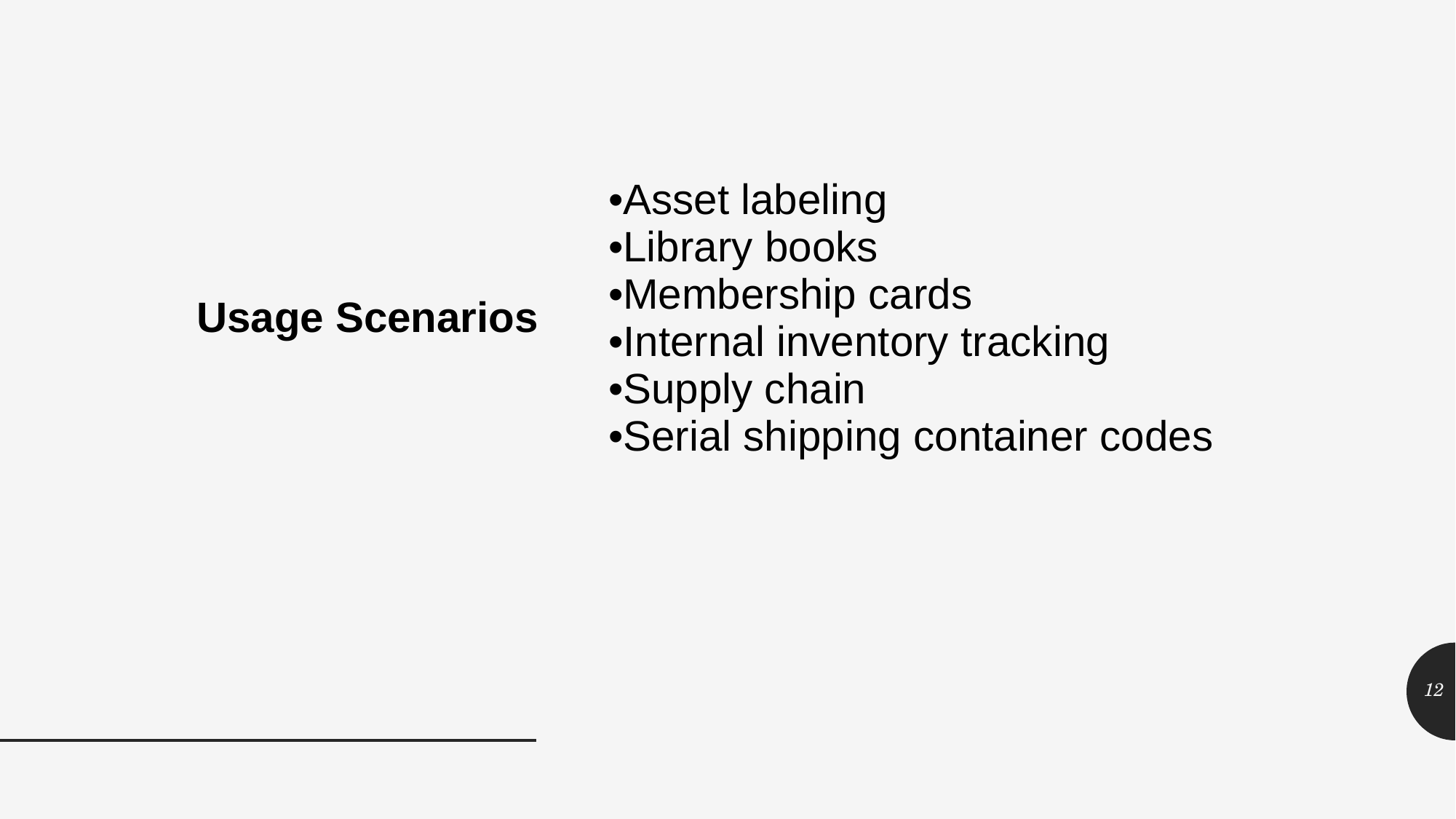

| Usage Scenarios | Asset labeling Library books Membership cards Internal inventory tracking Supply chain Serial shipping container codes |  |
| --- | --- | --- |
12